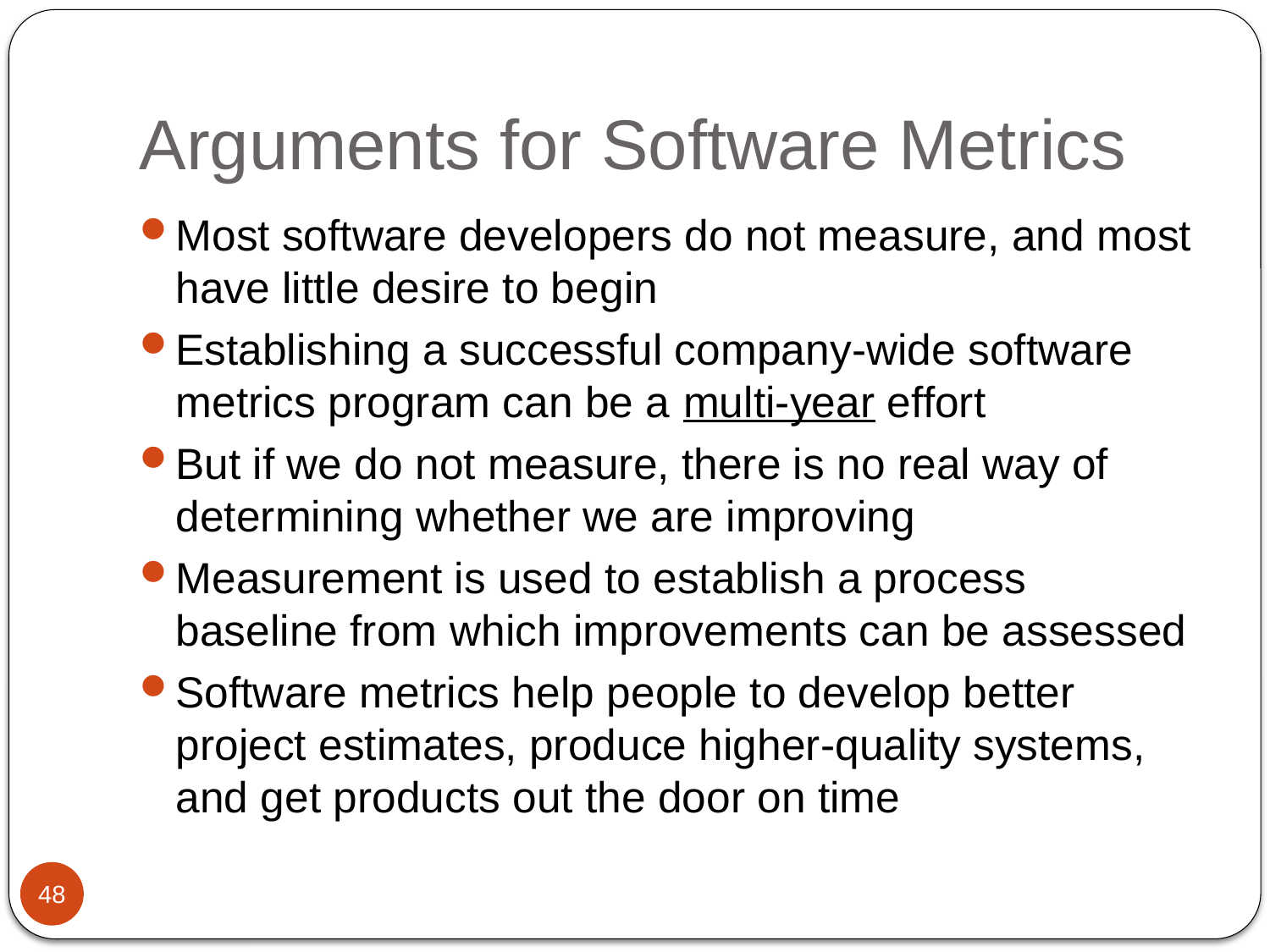

# Arguments for Software Metrics
Most software developers do not measure, and most have little desire to begin
Establishing a successful company-wide software metrics program can be a multi-year effort
But if we do not measure, there is no real way of determining whether we are improving
Measurement is used to establish a process baseline from which improvements can be assessed
Software metrics help people to develop better project estimates, produce higher-quality systems, and get products out the door on time

48